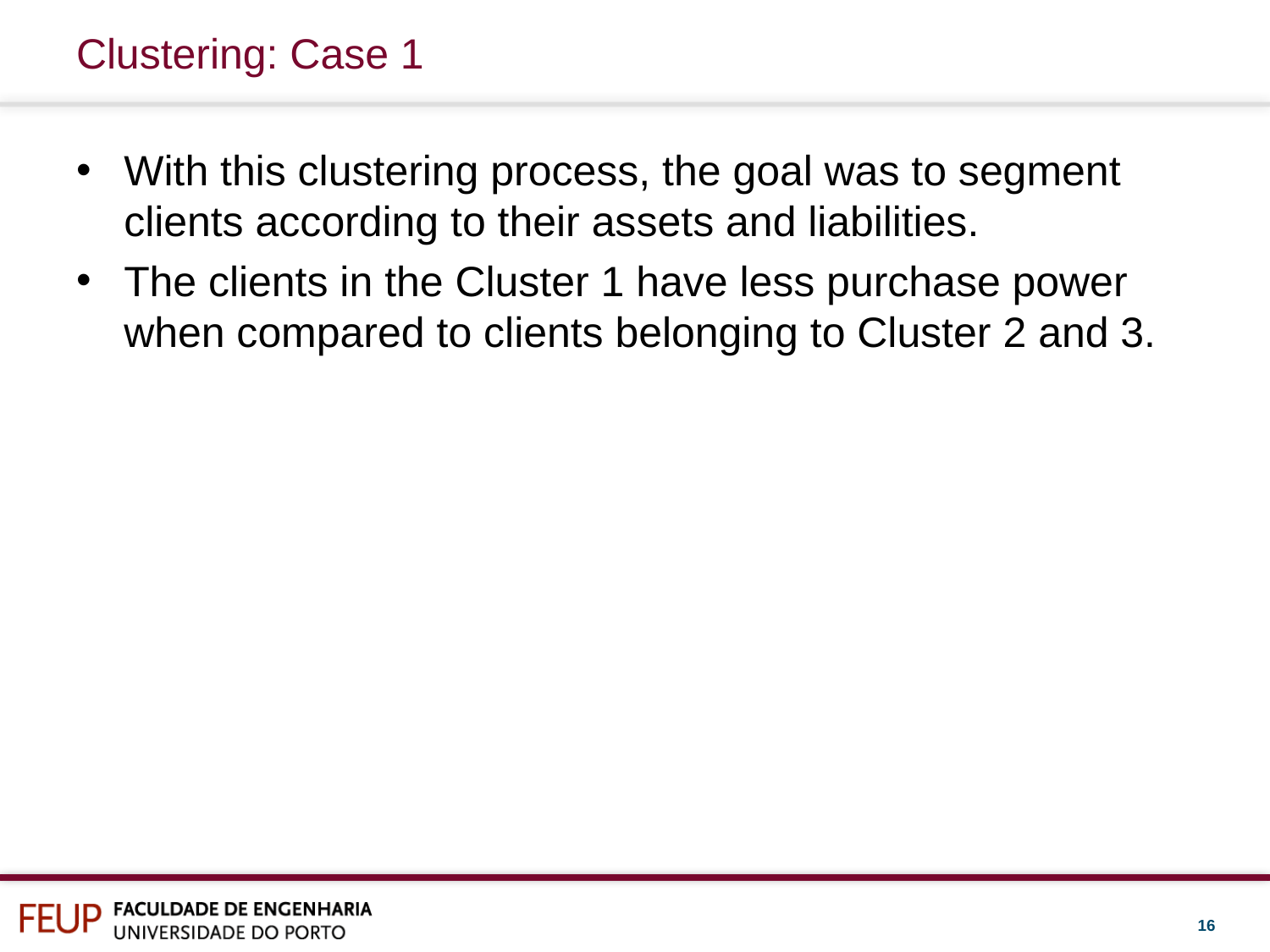

# Clustering: Case 1
With this clustering process, the goal was to segment clients according to their assets and liabilities.
The clients in the Cluster 1 have less purchase power when compared to clients belonging to Cluster 2 and 3.